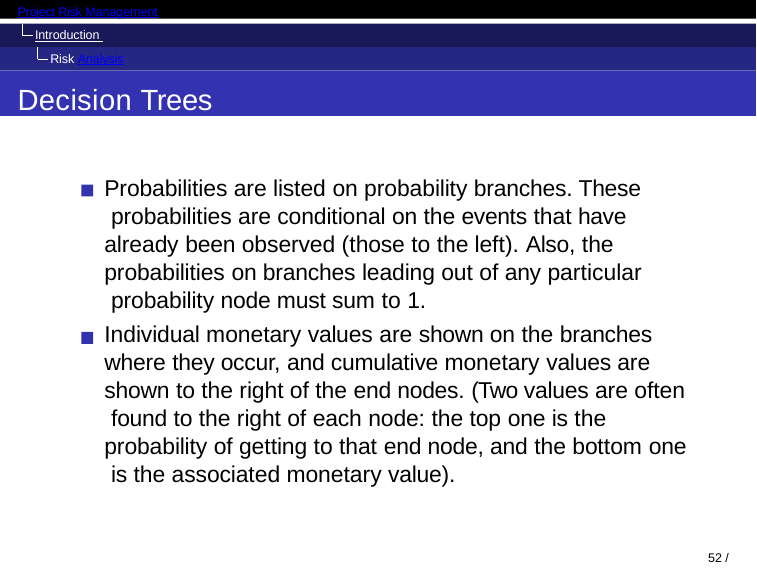

Project Risk Management
Introduction  Risk Analysis

Decision Trees
Probabilities are listed on probability branches. These  probabilities are conditional on the events that have  already been observed (those to the left). Also, the  probabilities on branches leading out of any particular  probability node must sum to 1.
Individual monetary values are shown on the branches  where they occur, and cumulative monetary values are  shown to the right of the end nodes. (Two values are often  found to the right of each node: the top one is the  probability of getting to that end node, and the bottom one  is the associated monetary value).

52 / 98